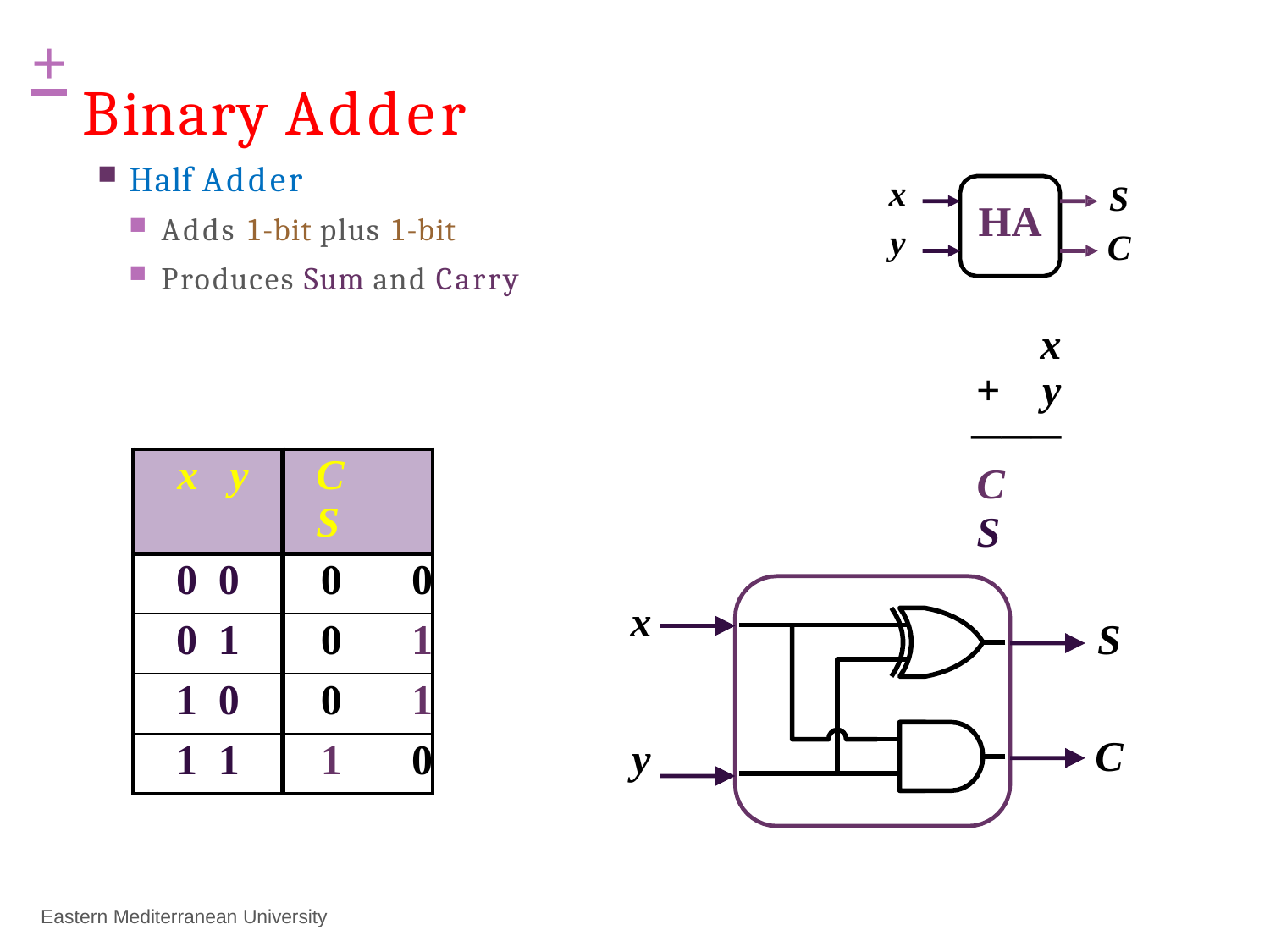

+
# Binary Adder
Half Adder
Adds 1-bit plus 1-bit
Produces Sum and Carry
x
y
S
C

HA

x
+	y
───
C	S
| x y | C S |
| --- | --- |
| 0 0 | 0 0 |
| 0 1 | 0 1 |
| 1 0 | 0 1 |
| 1 1 | 1 0 |

x
S
C
y
Eastern Mediterranean University